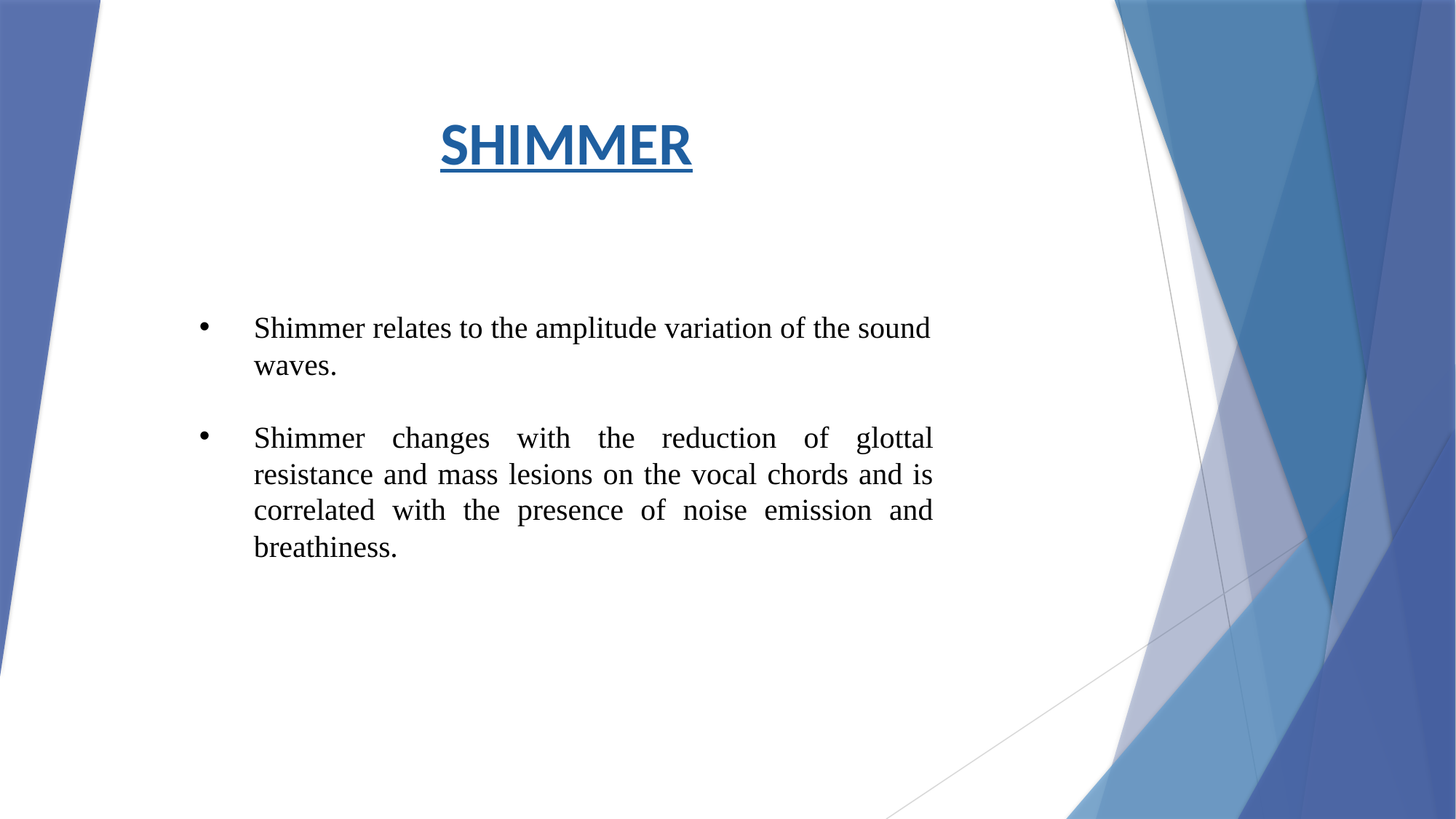

SHIMMER

Shimmer relates to the amplitude variation of the sound waves.

Shimmer changes with the reduction of glottal resistance and mass lesions on the vocal chords and is correlated with the presence of noise emission and breathiness.